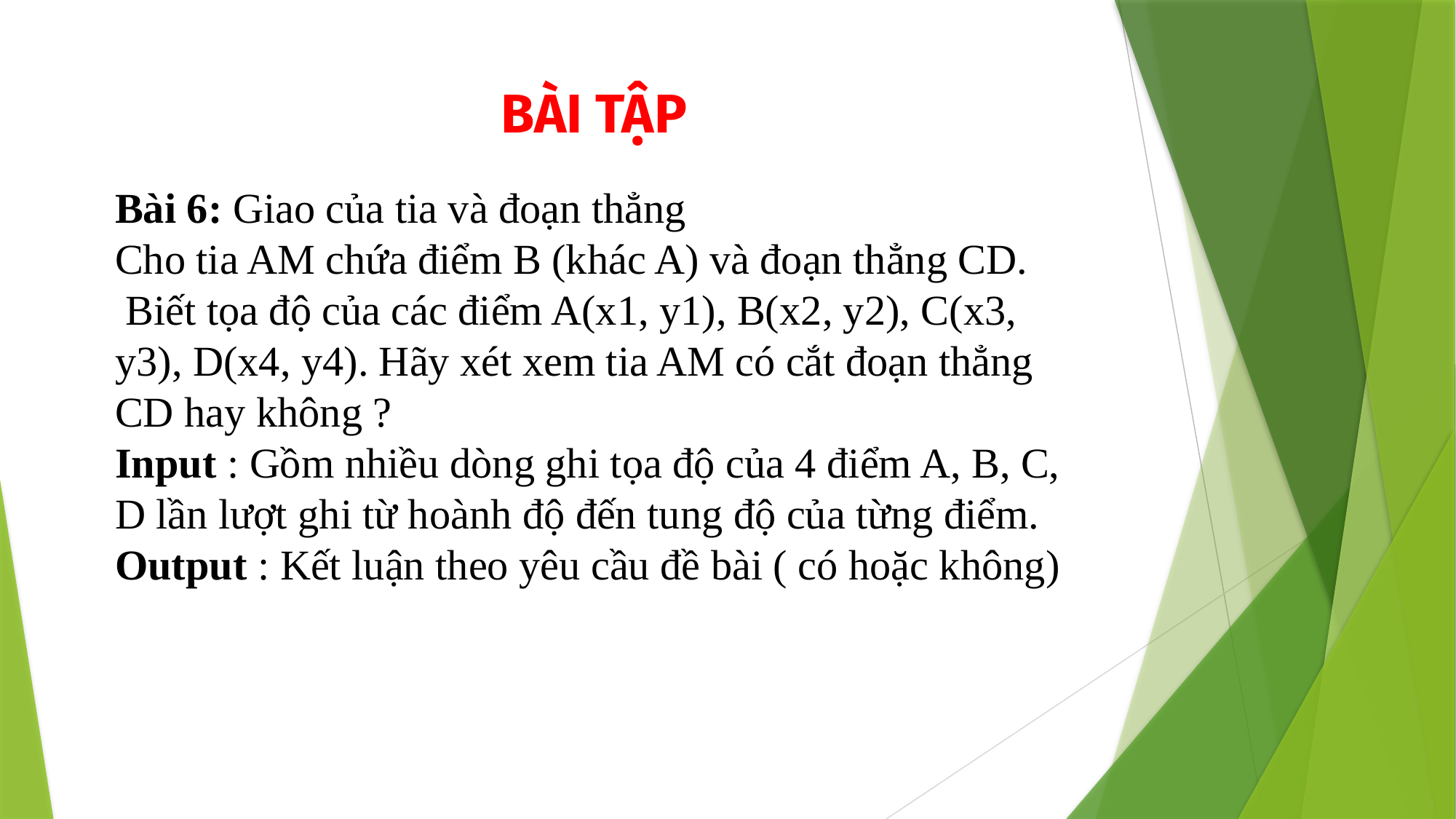

# BÀI TẬP
Bài 6: Giao của tia và đoạn thẳng
Cho tia AM chứa điểm B (khác A) và đoạn thẳng CD.  Biết tọa độ của các điểm A(x1, y1), B(x2, y2), C(x3, y3), D(x4, y4). Hãy xét xem tia AM có cắt đoạn thẳng CD hay không ?
Input : Gồm nhiều dòng ghi tọa độ của 4 điểm A, B, C, D lần lượt ghi từ hoành độ đến tung độ của từng điểm.
Output : Kết luận theo yêu cầu đề bài ( có hoặc không)